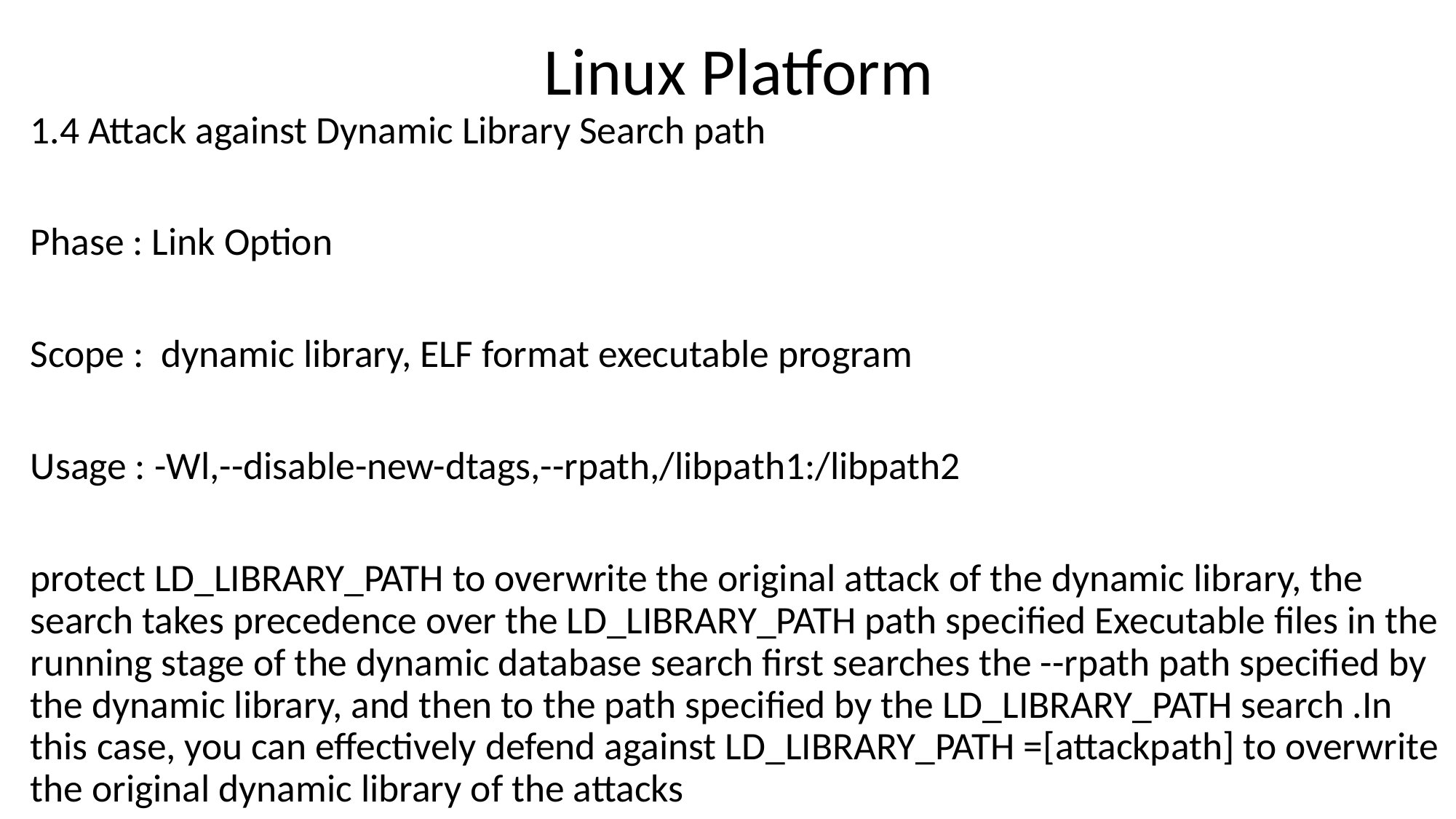

# Linux Platform
1.4 Attack against Dynamic Library Search path

Phase : Link Option

Scope :  dynamic library, ELF format executable program

Usage : -Wl,--disable-new-dtags,--rpath,/libpath1:/libpath2

protect LD_LIBRARY_PATH to overwrite the original attack of the dynamic library, the search takes precedence over the LD_LIBRARY_PATH path specified Executable files in the running stage of the dynamic database search first searches the --rpath path specified by the dynamic library, and then to the path specified by the LD_LIBRARY_PATH search .In this case, you can effectively defend against LD_LIBRARY_PATH =[attackpath] to overwrite the original dynamic library of the attacks